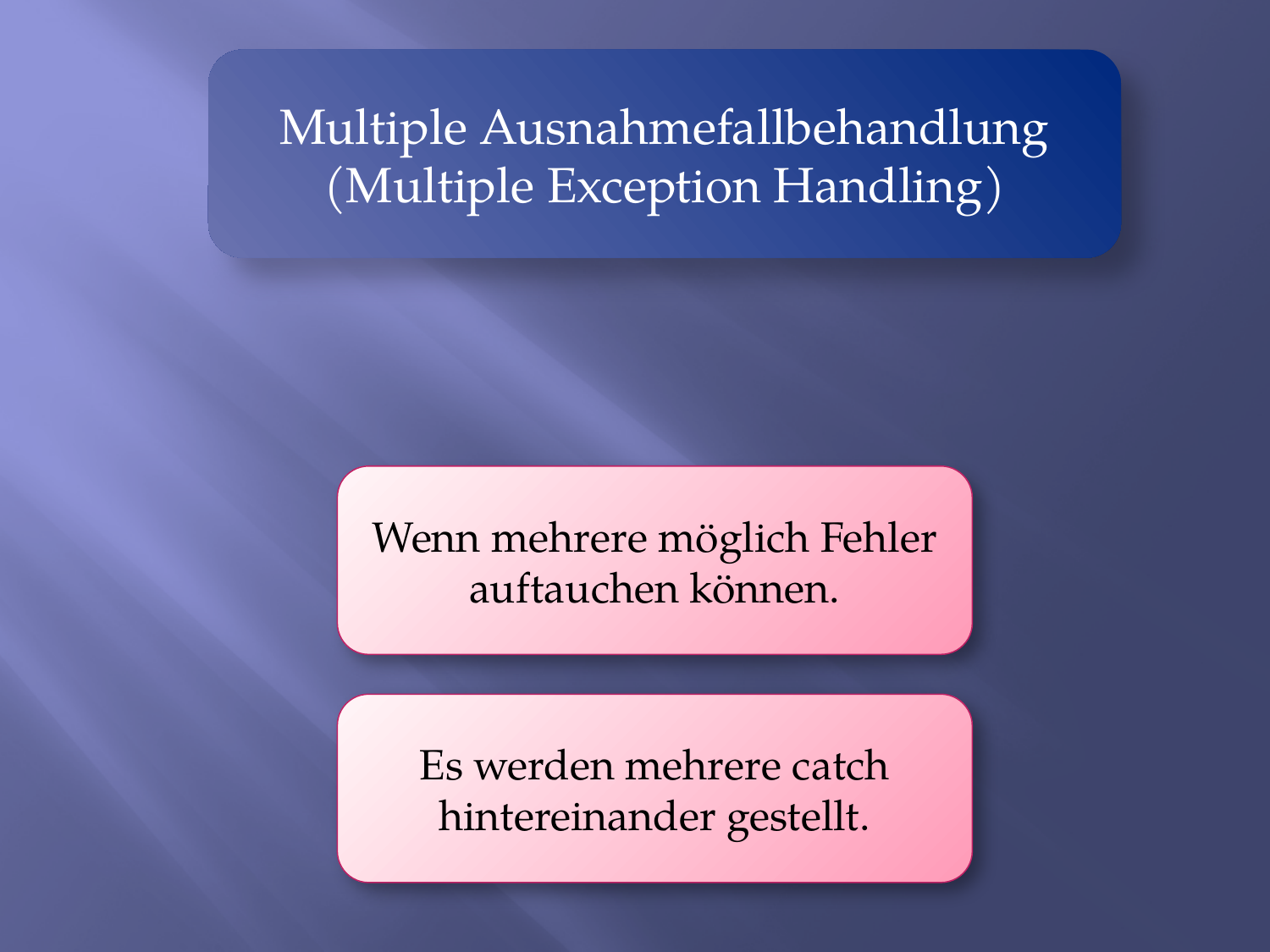

Multiple Ausnahmefallbehandlung (Multiple Exception Handling)
Wenn mehrere möglich Fehler auftauchen können.
Es werden mehrere catch hintereinander gestellt.